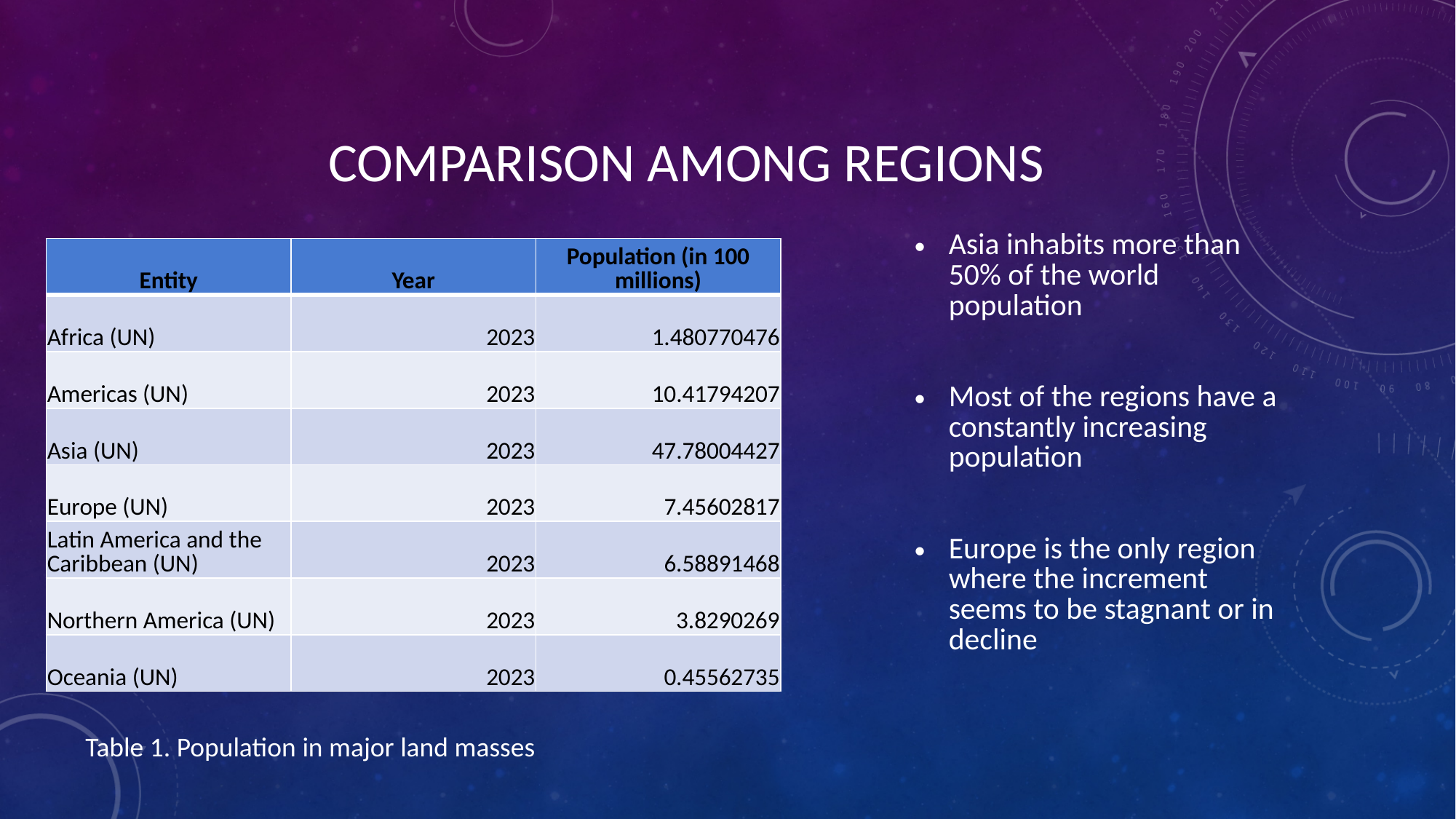

# Comparison among Regions
Asia inhabits more than 50% of the world population

Most of the regions have a constantly increasing population

Europe is the only region where the increment seems to be stagnant or in decline

| Entity | Year | Population (in 100 millions) |
| --- | --- | --- |
| Africa (UN) | 2023 | 1.480770476 |
| Americas (UN) | 2023 | 10.41794207 |
| Asia (UN) | 2023 | 47.78004427 |
| Europe (UN) | 2023 | 7.45602817 |
| Latin America and the Caribbean (UN) | 2023 | 6.58891468 |
| Northern America (UN) | 2023 | 3.8290269 |
| Oceania (UN) | 2023 | 0.45562735 |
Table 1. Population in major land masses